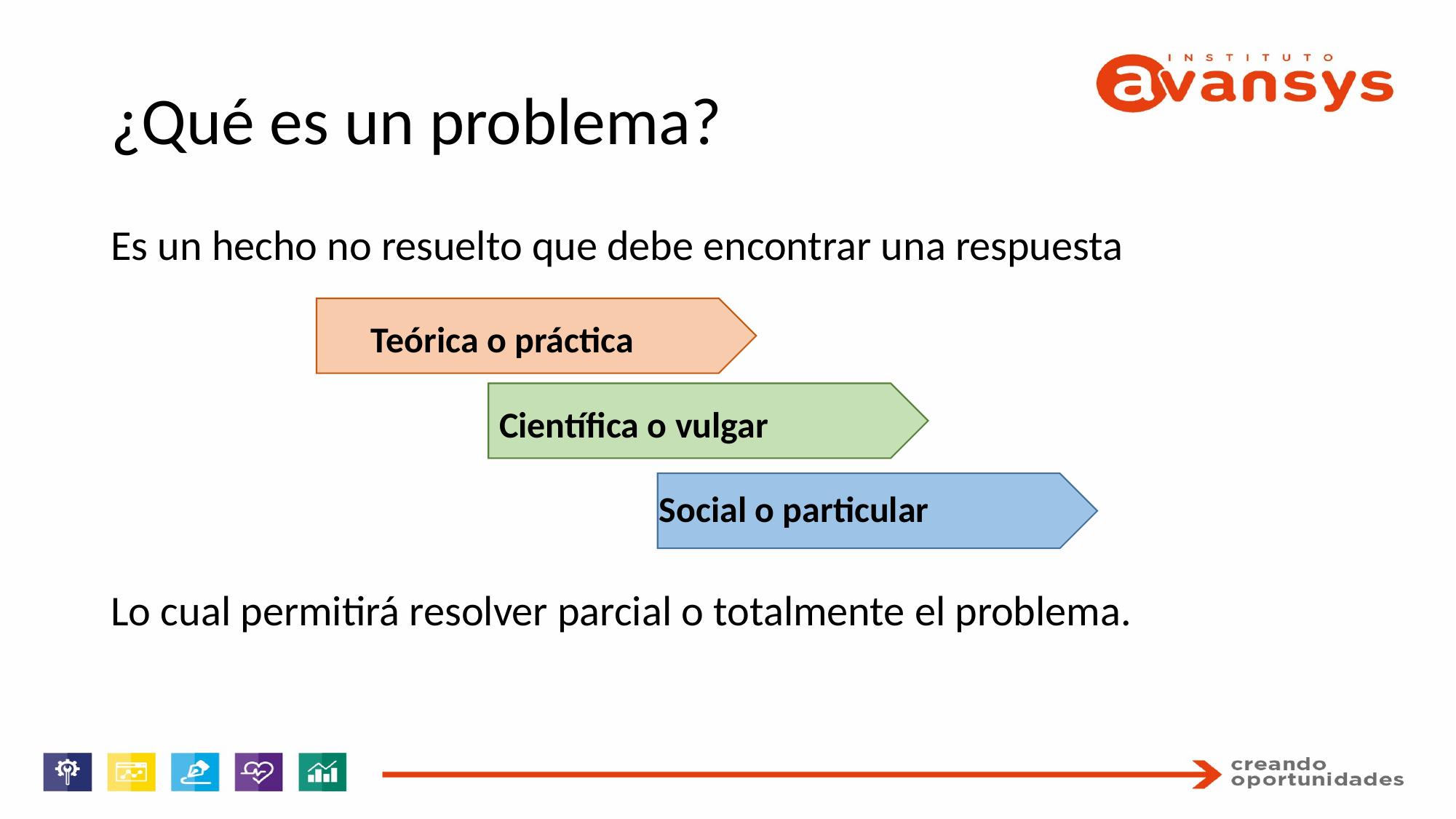

# ¿Qué es un problema?
Es un hecho no resuelto que debe encontrar una respuesta

Lo cual permitirá resolver parcial o totalmente el problema.

Teórica o práctica

Científica o vulgar

Social o particular